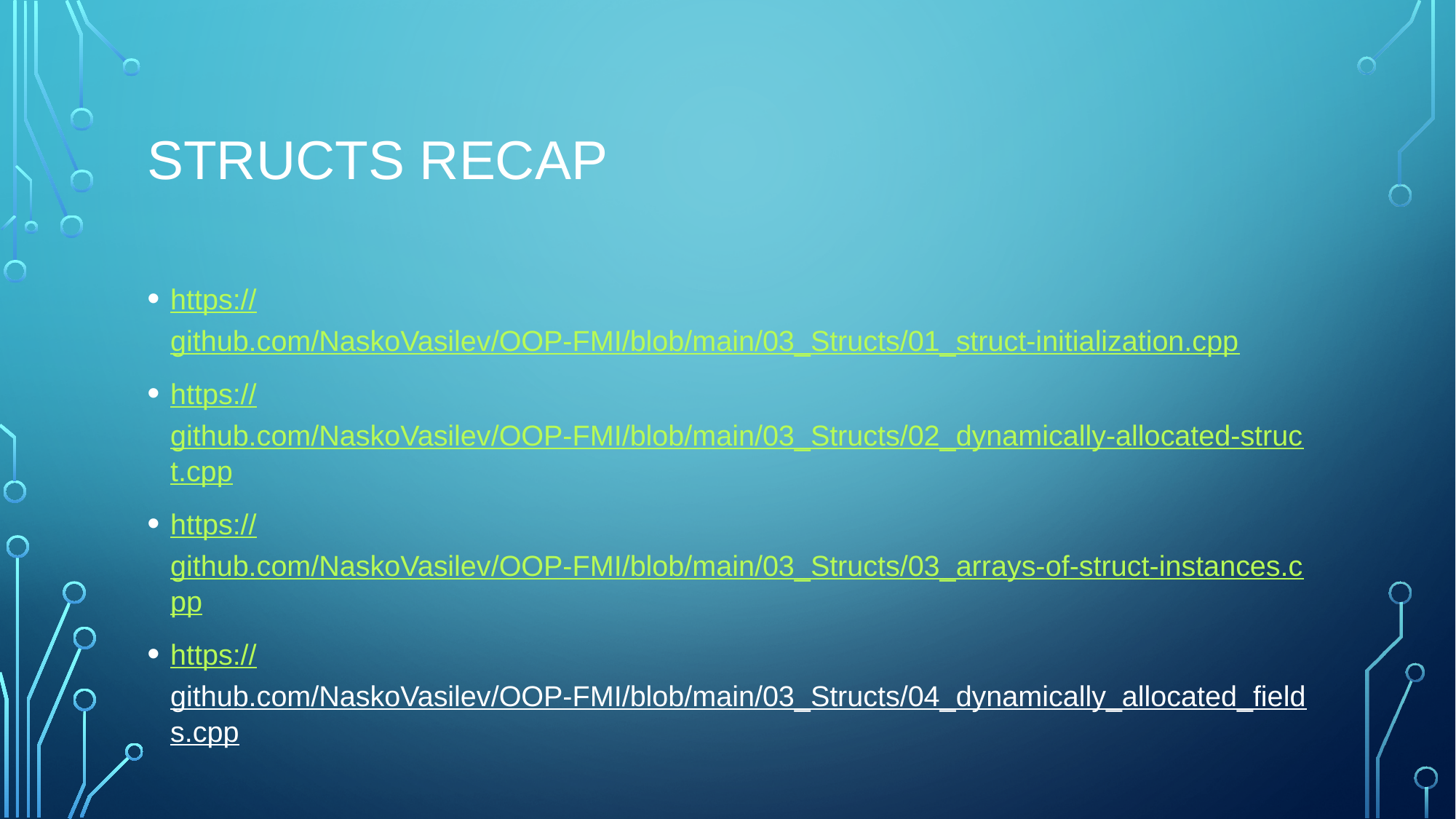

# Structs recap
https://github.com/NaskoVasilev/OOP-FMI/blob/main/03_Structs/01_struct-initialization.cpp
https://github.com/NaskoVasilev/OOP-FMI/blob/main/03_Structs/02_dynamically-allocated-struct.cpp
https://github.com/NaskoVasilev/OOP-FMI/blob/main/03_Structs/03_arrays-of-struct-instances.cpp
https://github.com/NaskoVasilev/OOP-FMI/blob/main/03_Structs/04_dynamically_allocated_fields.cpp